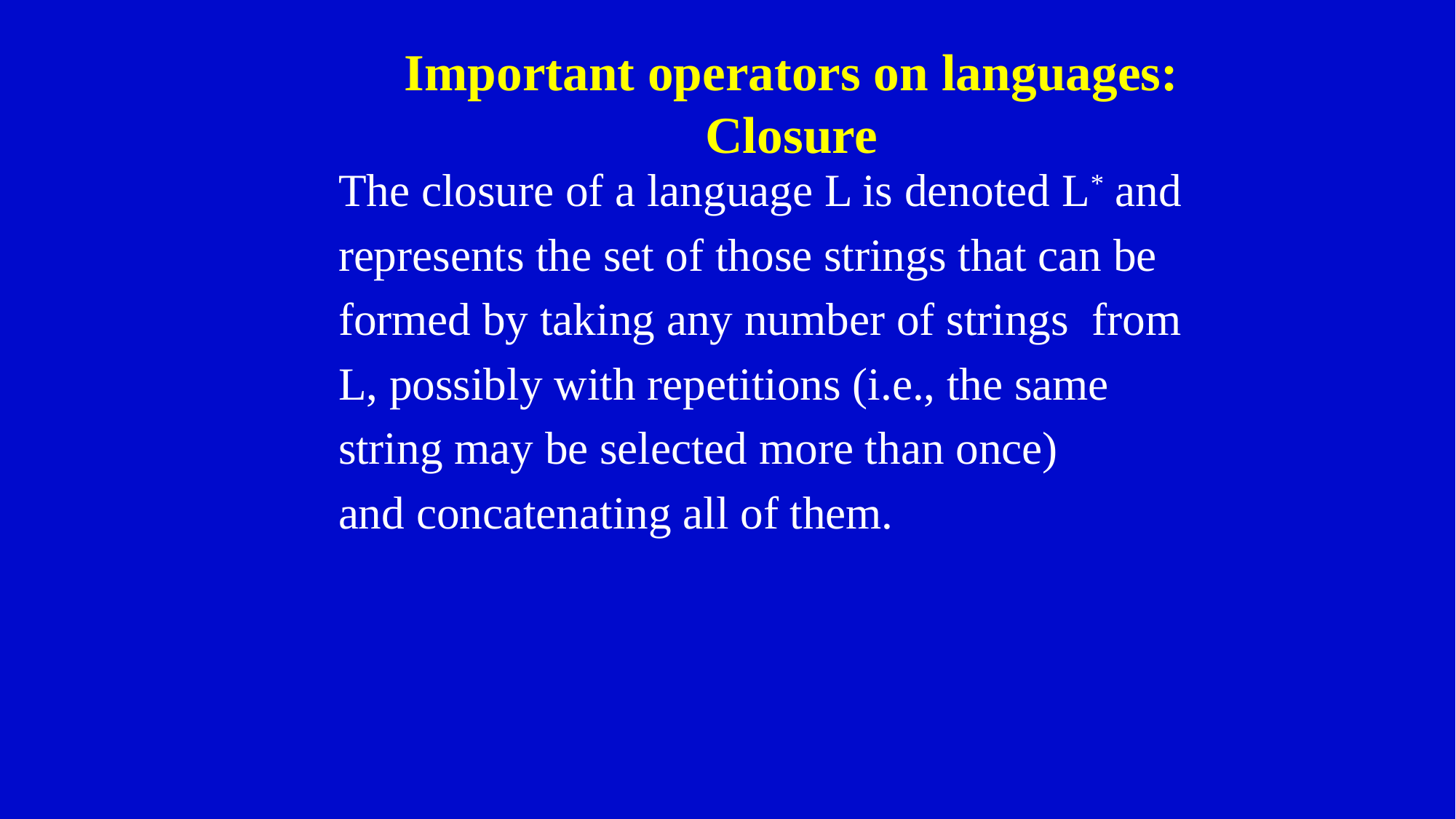

# Important operators on languages: Closure
The closure of a language L is denoted L* and
represents the set of those strings that can be
formed by taking any number of strings  from
L, possibly with repetitions (i.e., the same
string may be selected more than once)
and concatenating all of them.